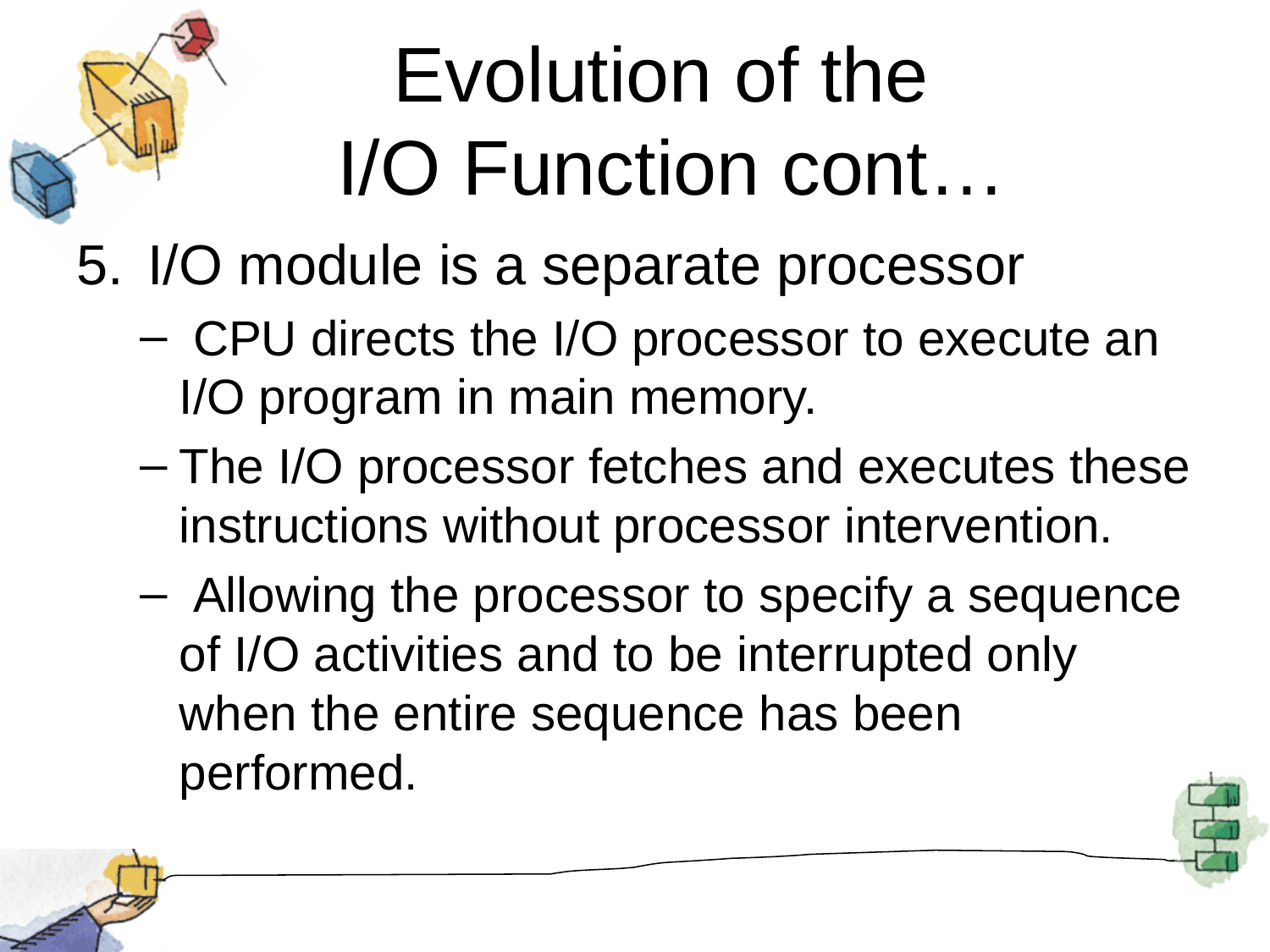

# Evolution of the I/O Function cont…
I/O module is a separate processor
 CPU directs the I/O processor to execute an I/O program in main memory.
The I/O processor fetches and executes these instructions without processor intervention.
 Allowing the processor to specify a sequence of I/O activities and to be interrupted only when the entire sequence has been performed.